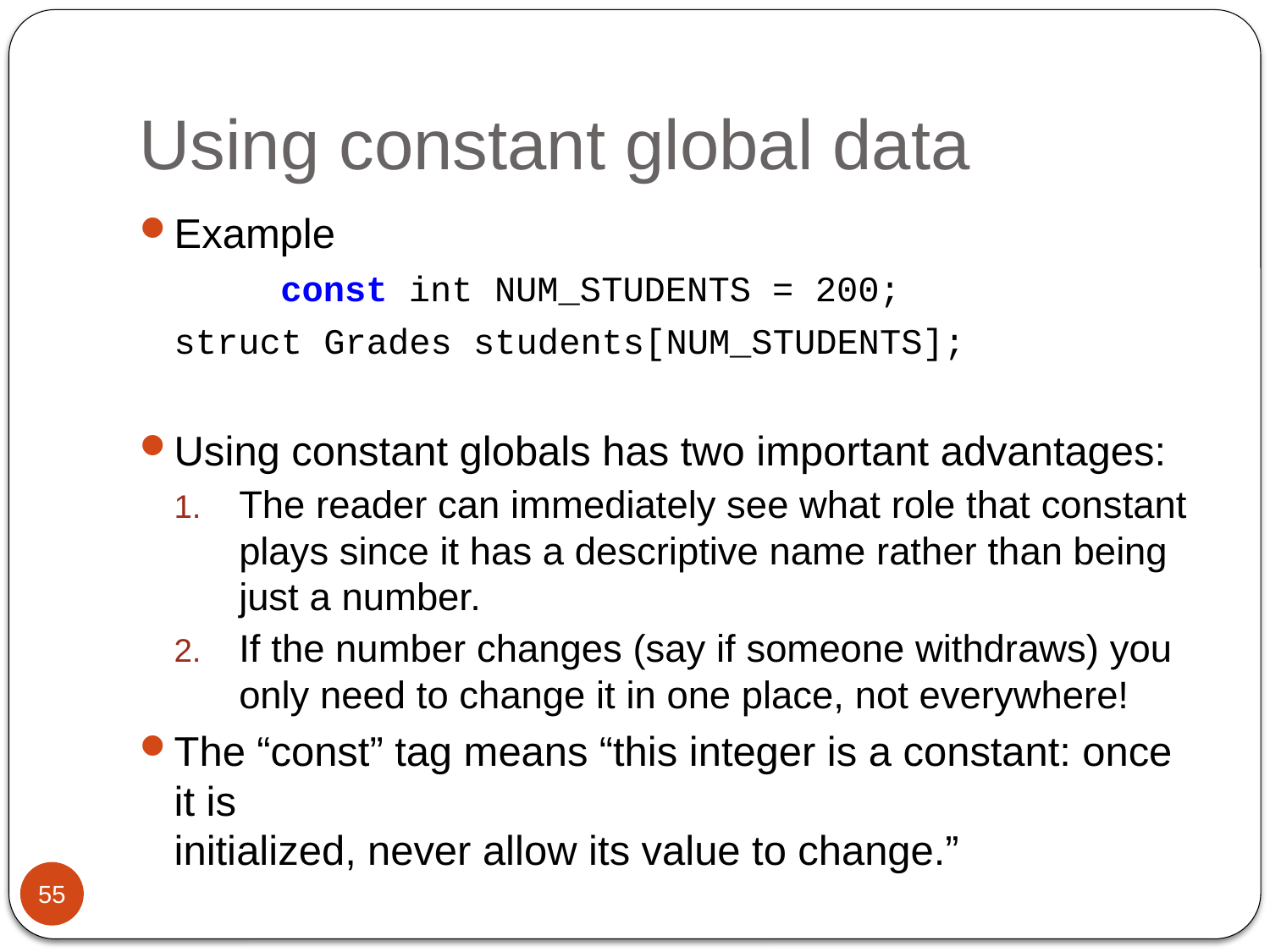

# Using constant global data
Example
	const int NUM_STUDENTS = 200;
		struct Grades students[NUM_STUDENTS];

Using constant globals has two important advantages:
The reader can immediately see what role that constant plays since it has a descriptive name rather than being just a number.
If the number changes (say if someone withdraws) you only need to change it in one place, not everywhere!
The “const” tag means “this integer is a constant: once it is
initialized, never allow its value to change.”
55